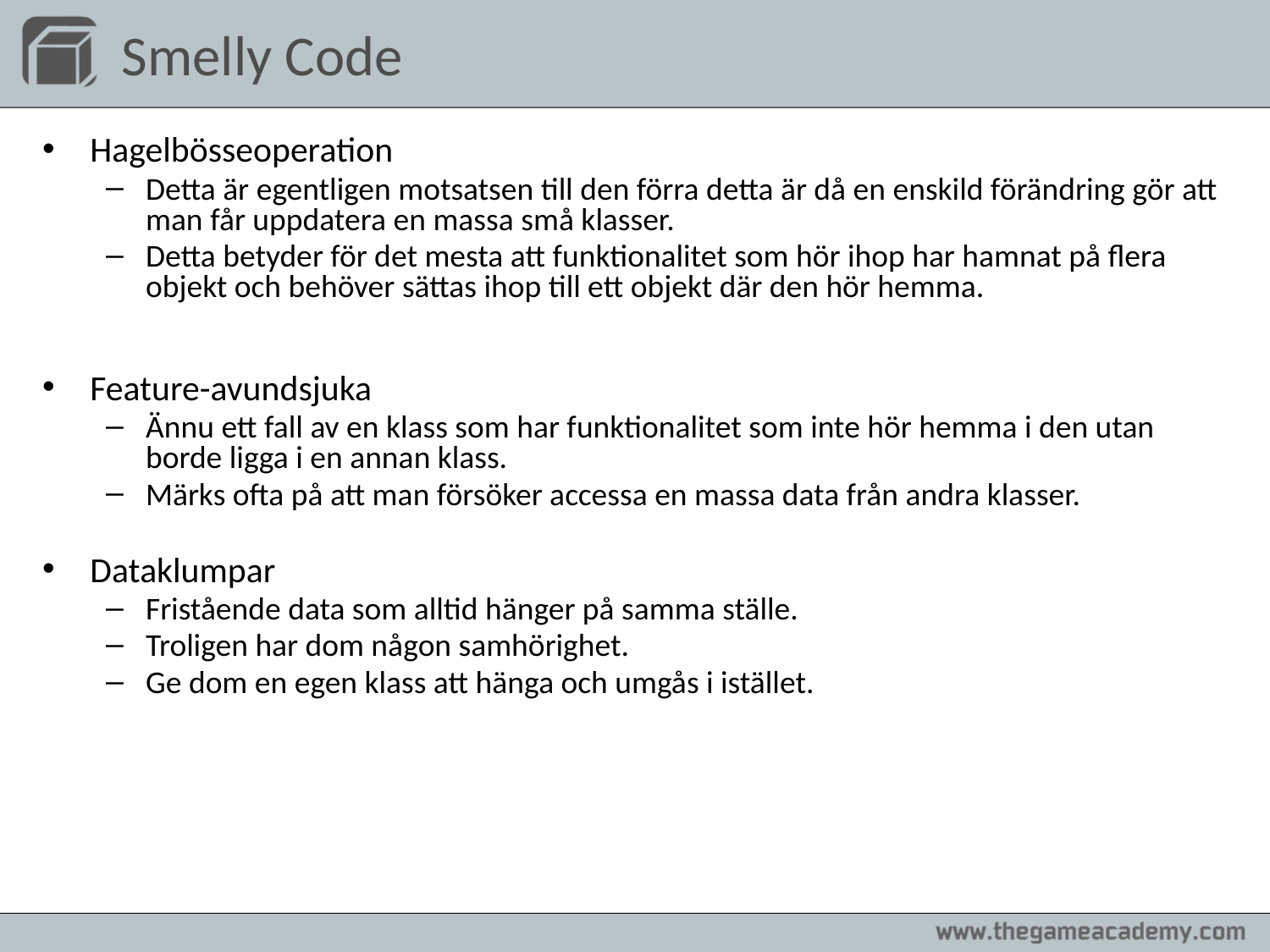

# Smelly Code
Hagelbösseoperation
Detta är egentligen motsatsen till den förra detta är då en enskild förändring gör att man får uppdatera en massa små klasser.
Detta betyder för det mesta att funktionalitet som hör ihop har hamnat på flera objekt och behöver sättas ihop till ett objekt där den hör hemma.

Feature-avundsjuka
Ännu ett fall av en klass som har funktionalitet som inte hör hemma i den utan borde ligga i en annan klass.
Märks ofta på att man försöker accessa en massa data från andra klasser.

Dataklumpar
Fristående data som alltid hänger på samma ställe.
Troligen har dom någon samhörighet.
Ge dom en egen klass att hänga och umgås i istället.